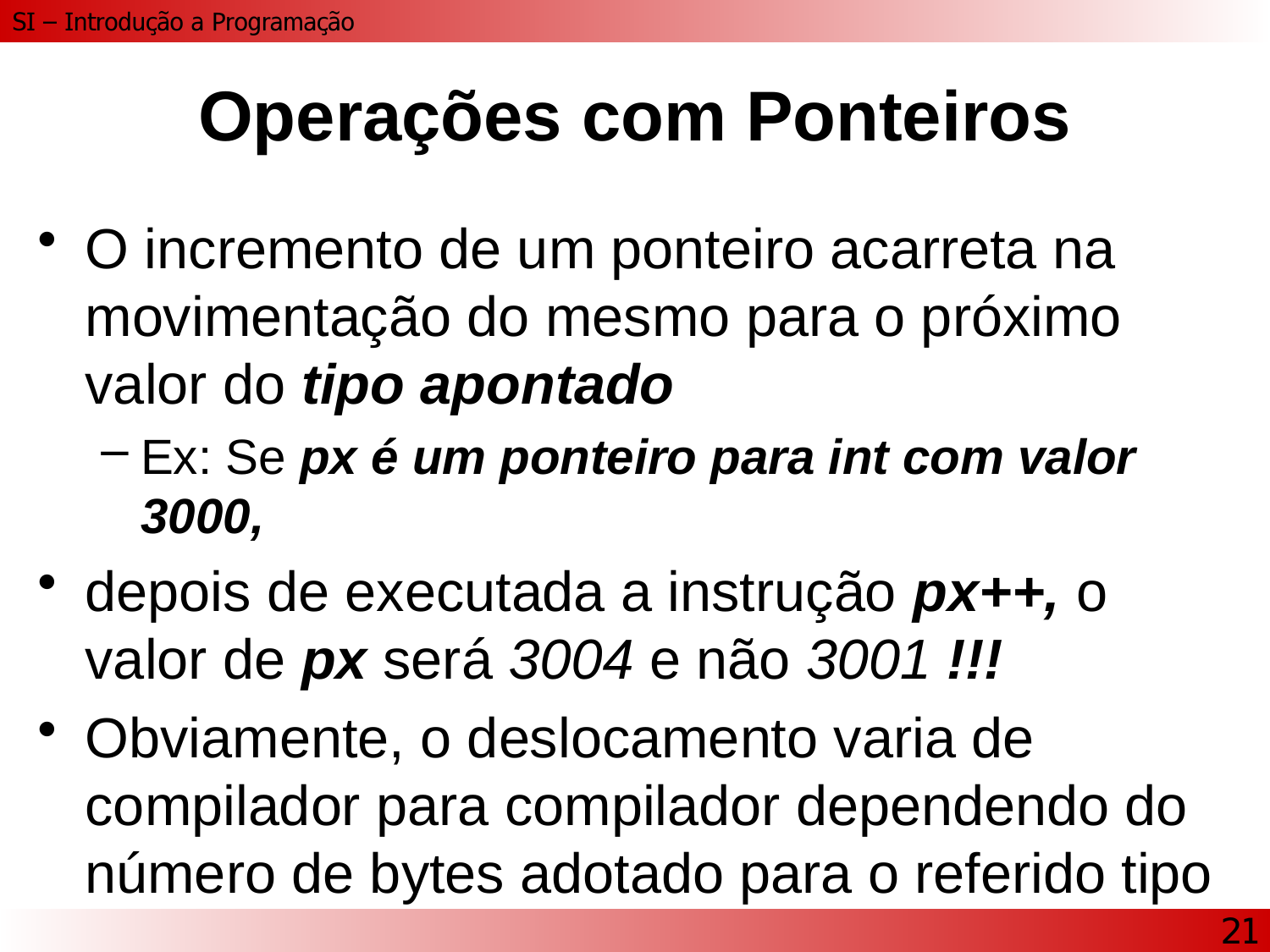

# Operações com Ponteiros
O incremento de um ponteiro acarreta na movimentação do mesmo para o próximo valor do tipo apontado
Ex: Se px é um ponteiro para int com valor 3000,
depois de executada a instrução px++, o valor de px será 3004 e não 3001 !!!
Obviamente, o deslocamento varia de compilador para compilador dependendo do número de bytes adotado para o referido tipo
21